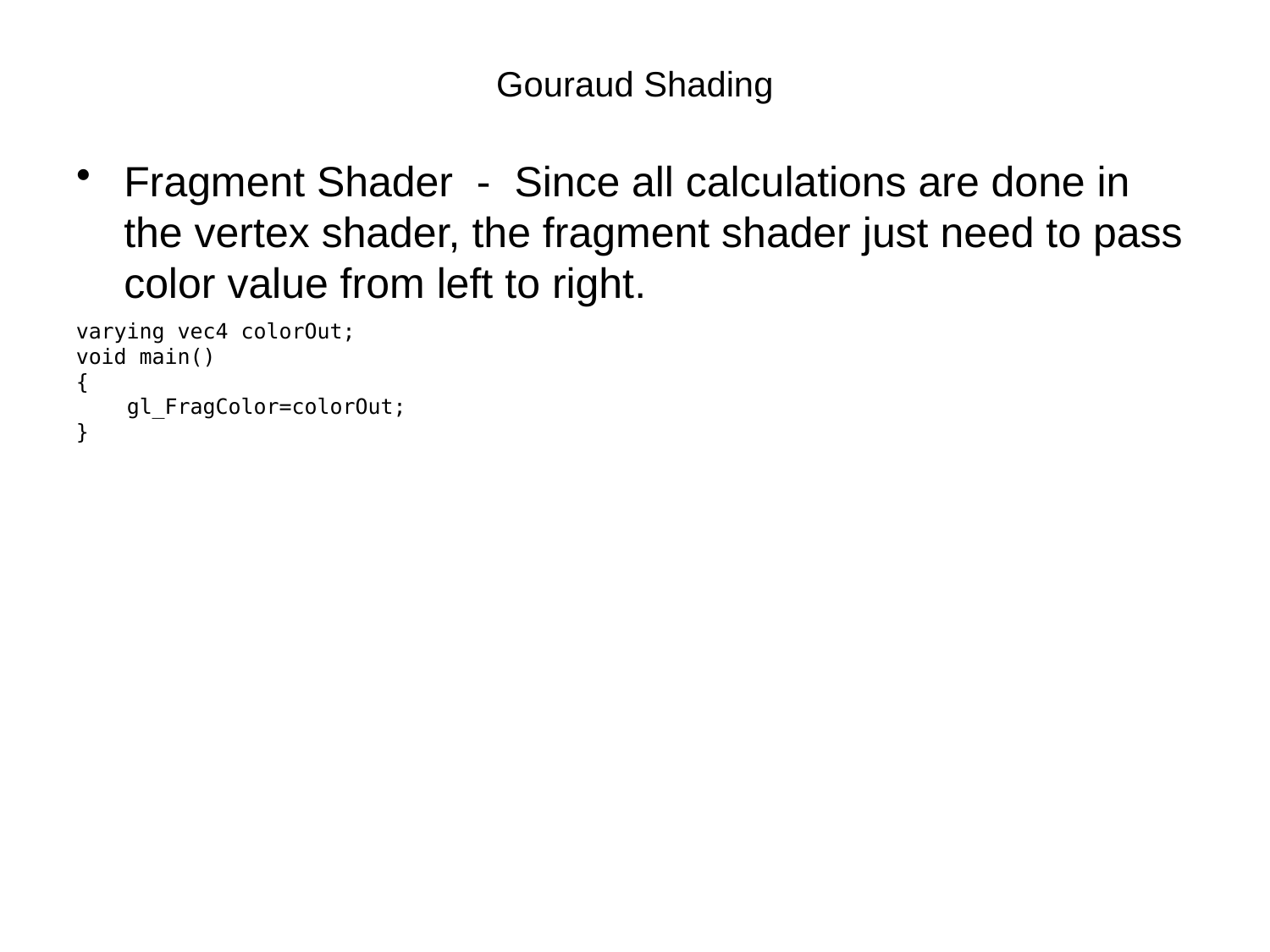

# Gouraud Shading
Fragment Shader  -  Since all calculations are done in the vertex shader, the fragment shader just need to pass color value from left to right.
varying vec4 colorOut;
void main()
{
    gl_FragColor=colorOut;
}